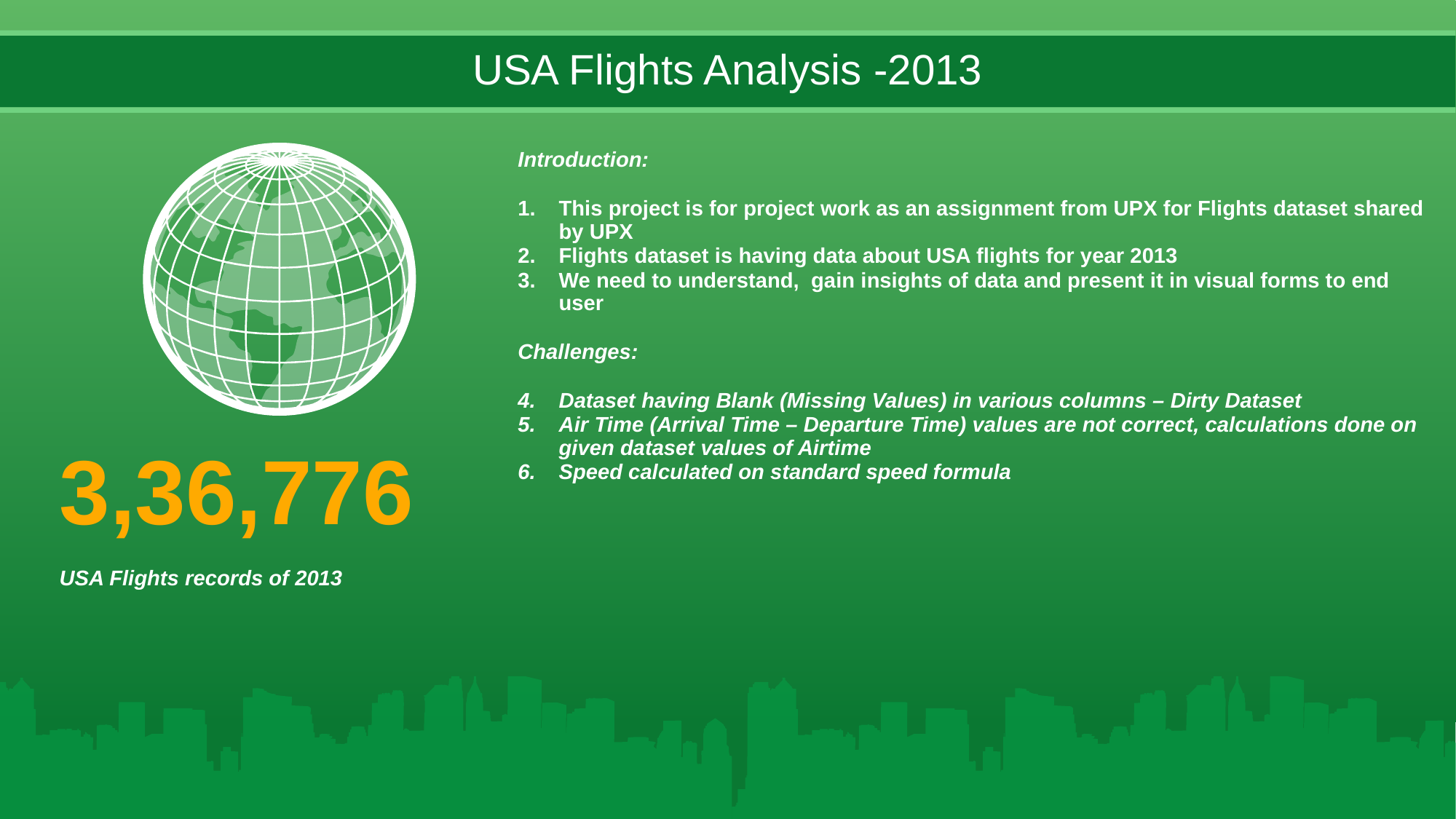

# Sample 3

USA Flights Analysis -2013

Introduction:

This project is for project work as an assignment from UPX for Flights dataset shared by UPX
Flights dataset is having data about USA flights for year 2013
We need to understand,  gain insights of data and present it in visual forms to end user

Challenges:

Dataset having Blank (Missing Values) in various columns – Dirty Dataset
Air Time (Arrival Time – Departure Time) values are not correct, calculations done on given dataset values of Airtime
Speed calculated on standard speed formula

3,36,776
USA Flights records of 2013